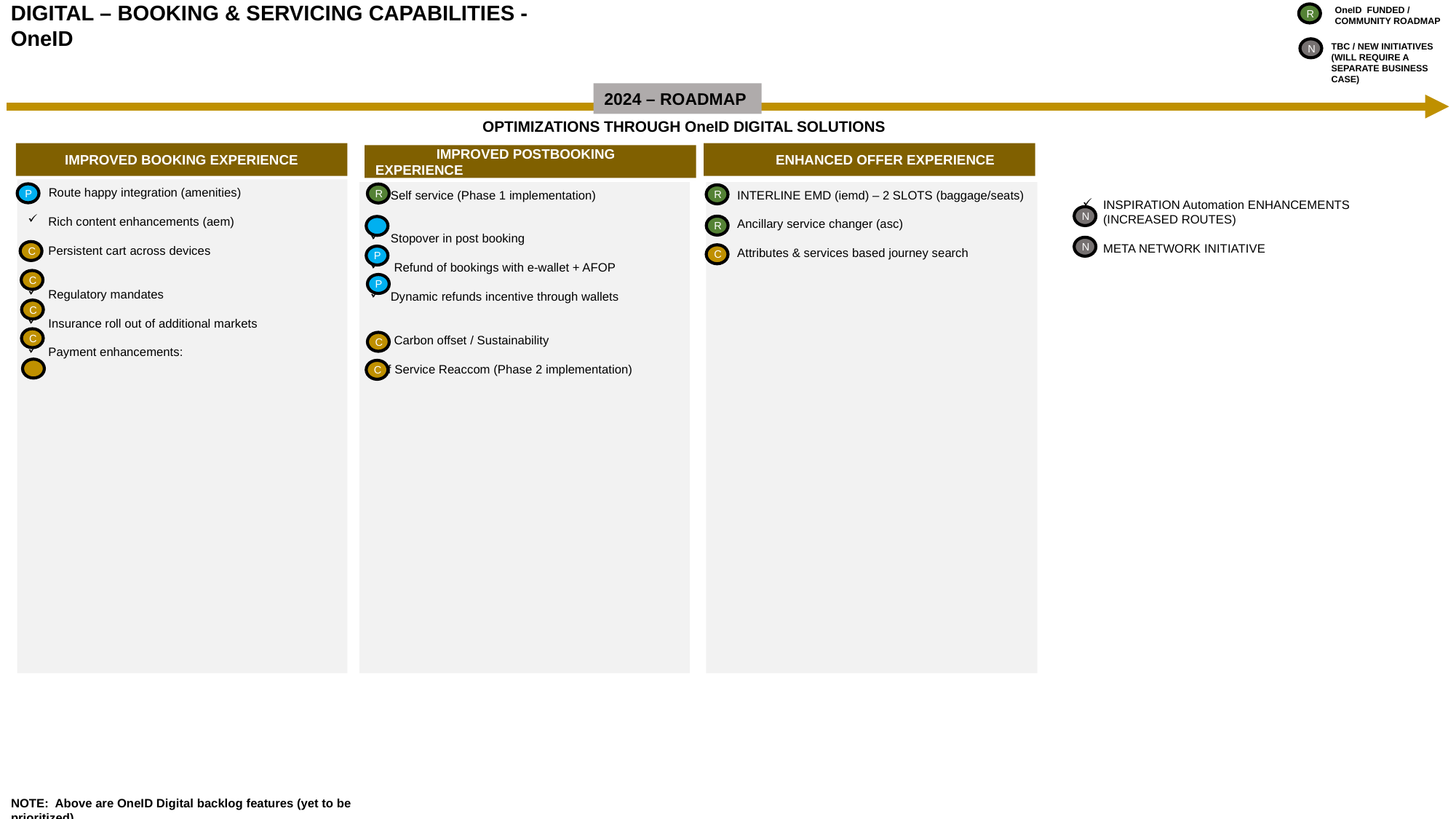

OneID  FUNDED / COMMUNITY ROADMAP
R
DIGITAL – BOOKING & SERVICING CAPABILITIES - OneID
TBC / NEW INITIATIVES (WILL REQUIRE A SEPARATE BUSINESS CASE)
N
2024 – ROADMAP
OPTIMIZATIONS THROUGH OneID DIGITAL SOLUTIONS
          IMPROVED BOOKING EXPERIENCE
                ENHANCED OFFER EXPERIENCE
                IMPROVED POSTBOOKING  EXPERIENCE

INSPIRATION Automation ENHANCEMENTS (INCREASED ROUTES)

META NETWORK INITIATIVE

      Route happy integration (amenities)

Rich content enhancements (aem)

Persistent cart across devices

Regulatory mandates

Insurance roll out of additional markets

Payment enhancements:

Self service (Phase 1 implementation)

Stopover in post booking

 Refund of bookings with e-wallet + AFOP

Dynamic refunds incentive through wallets

 Carbon offset / Sustainability

Self Service Reaccom (Phase 2 implementation)

INTERLINE EMD (iemd) – 2 SLOTS (baggage/seats)

Ancillary service changer (asc)

Attributes & services based journey search

P
R
R
N
R

N
C
C
P
C
P
C
C
C

C
NOTE:  Above are OneID Digital backlog features (yet to be prioritized)